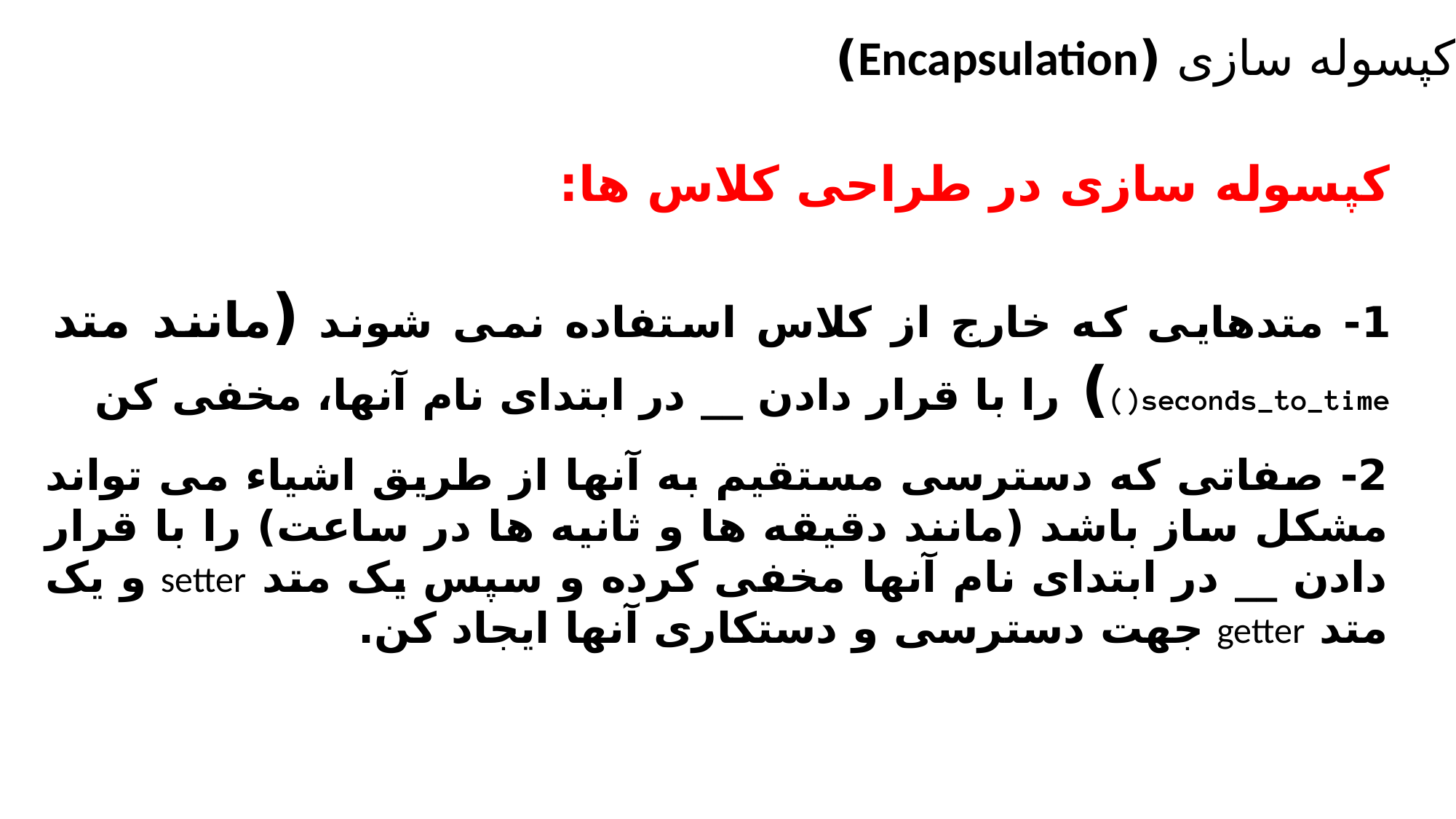

کپسوله سازی (Encapsulation)
کپسوله سازی در طراحی کلاس ها:
1- متدهایی که خارج از کلاس استفاده نمی شوند (مانند متد seconds_to_time()) را با قرار دادن __ در ابتدای نام آنها، مخفی کن
2- صفاتی که دسترسی مستقیم به آنها از طریق اشیاء می تواند مشکل ساز باشد (مانند دقیقه ها و ثانیه ها در ساعت) را با قرار دادن __ در ابتدای نام آنها مخفی کرده و سپس یک متد setter و یک متد getter جهت دسترسی و دستکاری آنها ایجاد کن.